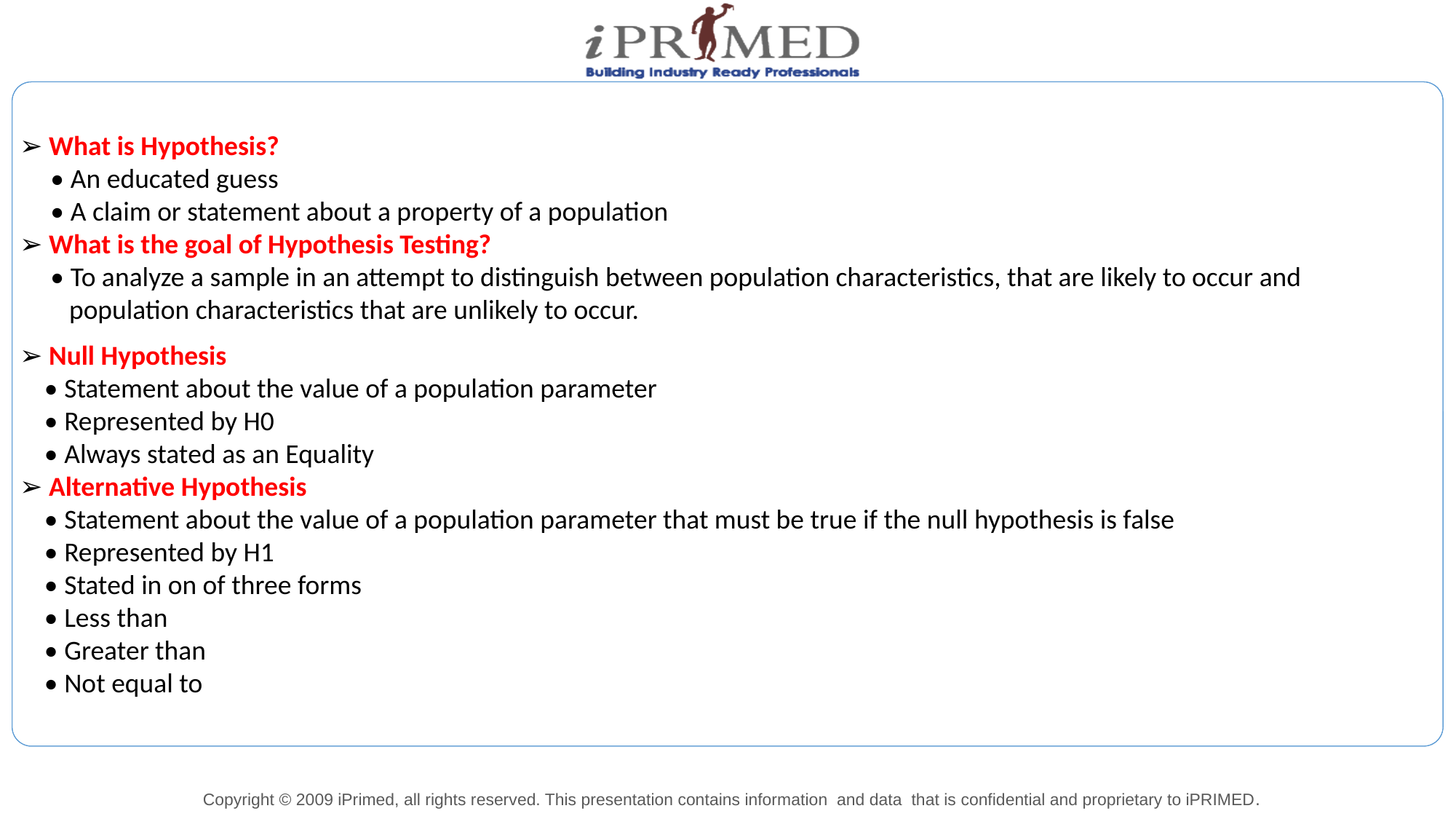

➢ What is Hypothesis?
     • An educated guess
     • A claim or statement about a property of a population
➢ What is the goal of Hypothesis Testing?
     • To analyze a sample in an attempt to distinguish between population characteristics, that are likely to occur and
        population characteristics that are unlikely to occur.
➢ Null Hypothesis
    • Statement about the value of a population parameter
    • Represented by H0
    • Always stated as an Equality
➢ Alternative Hypothesis
    • Statement about the value of a population parameter that must be true if the null hypothesis is false
    • Represented by H1
    • Stated in on of three forms
    • Less than
    • Greater than
    • Not equal to